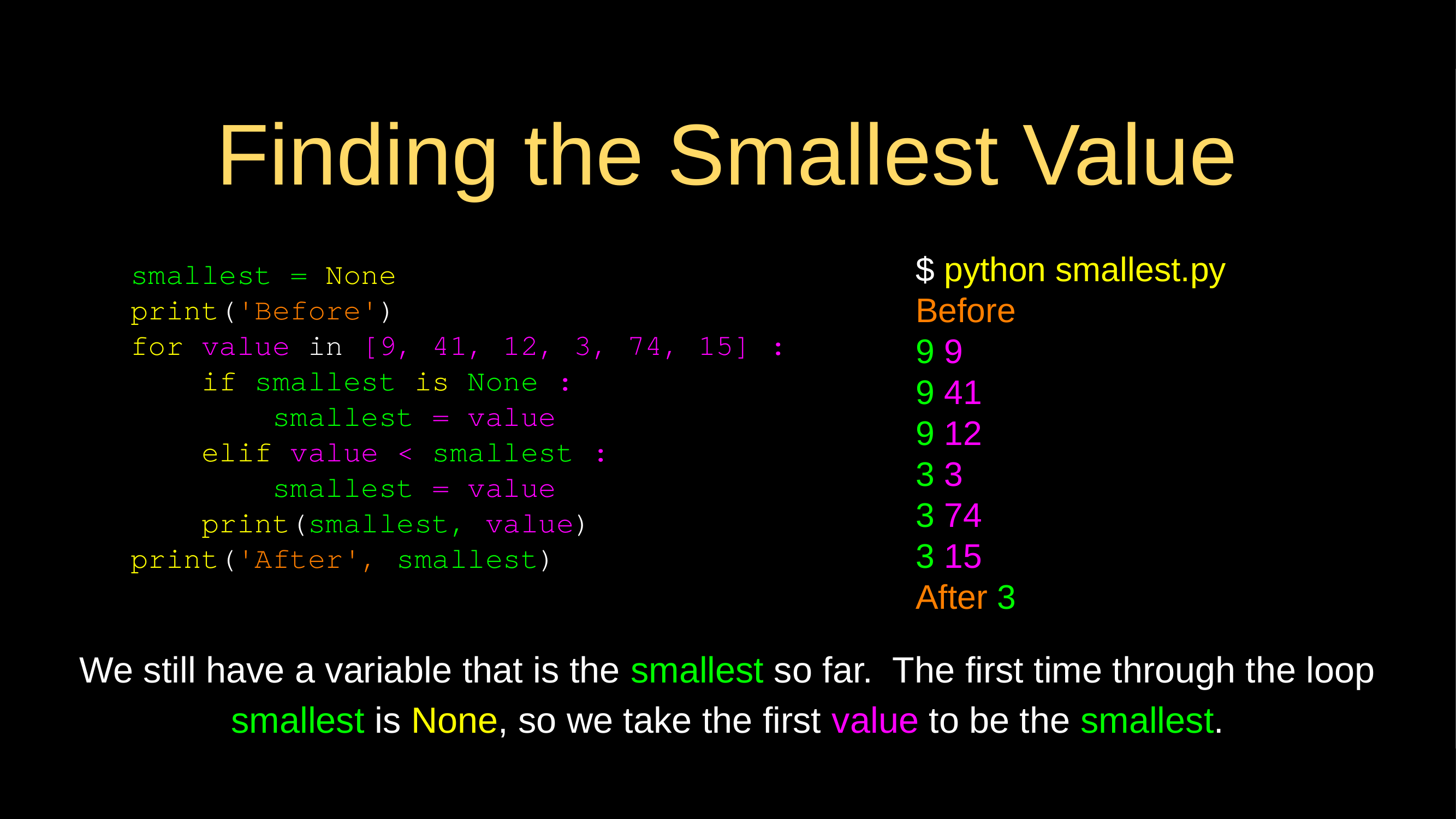

# Finding the Smallest Value
smallest = None
print('Before')
for value in [9, 41, 12, 3, 74, 15] :
    if smallest is None :
        smallest = value
    elif value < smallest :
        smallest = value
    print(smallest, value)
print('After', smallest)
$ python smallest.py
Before
9 9
9 41
9 12
3 3
3 74
3 15
After 3
We still have a variable that is the smallest so far.  The first time through the loop smallest is None, so we take the first value to be the smallest.